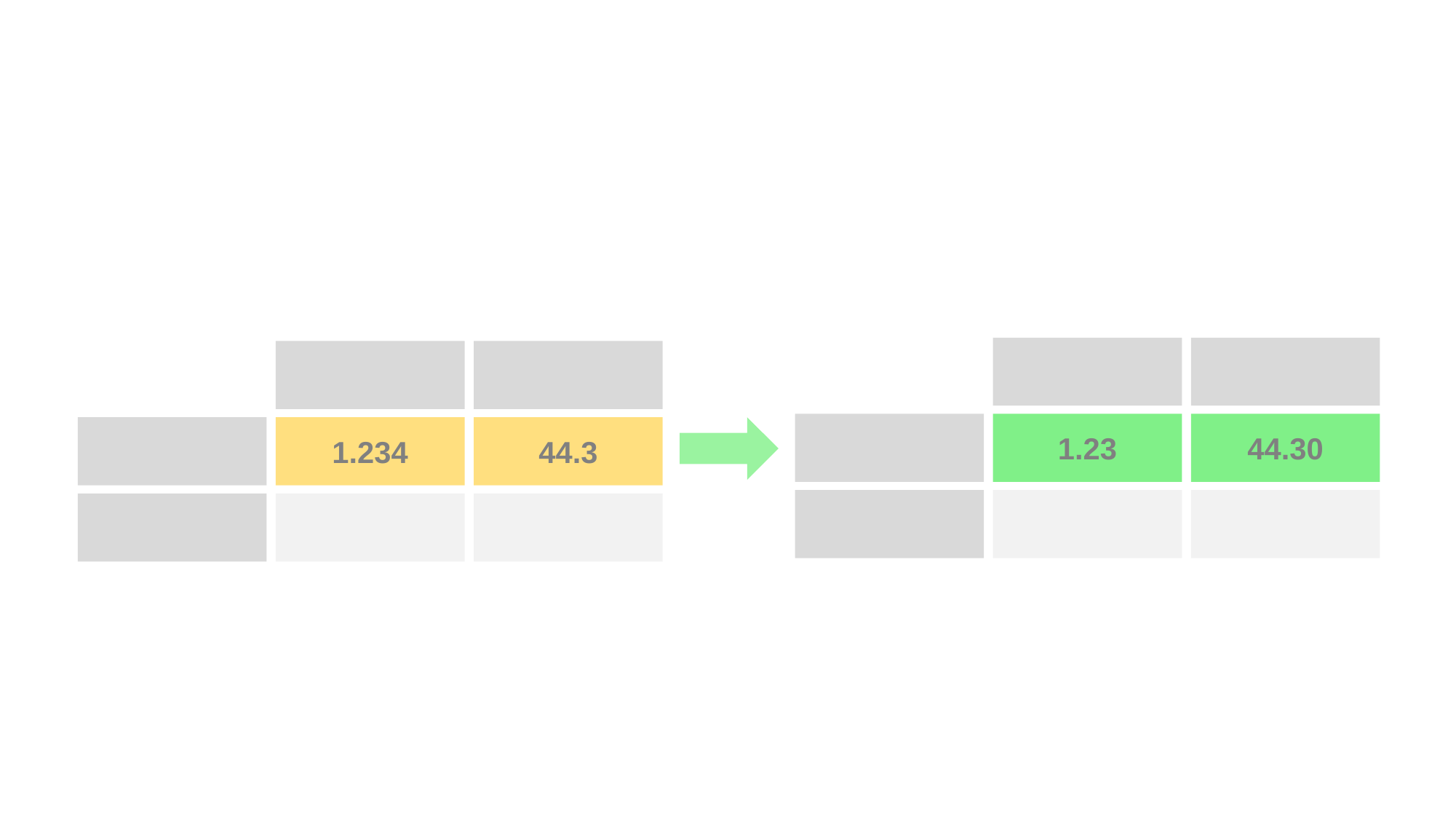

# Round Values

1.23
44.30

1.234
44.3